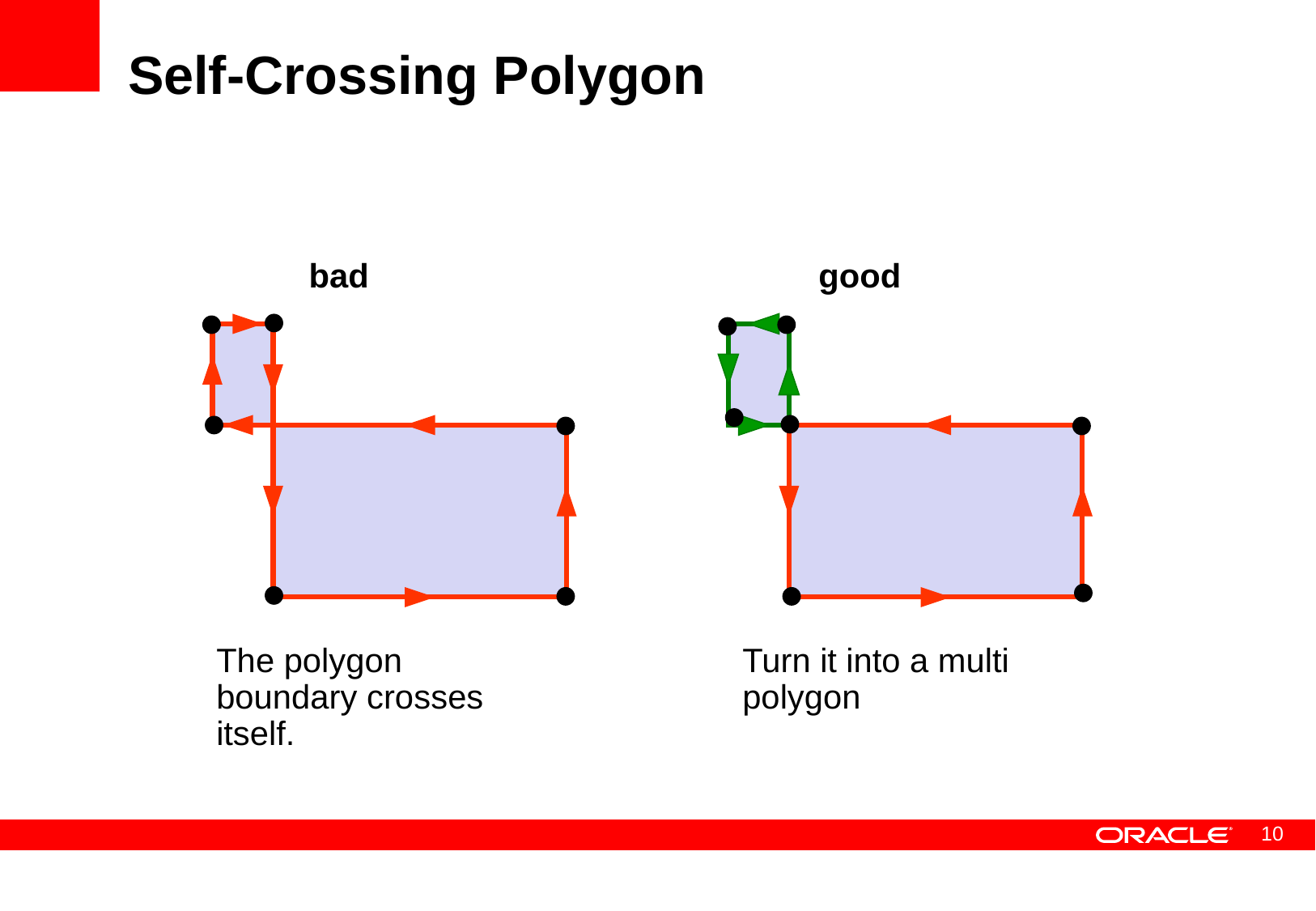

# Self-Crossing Polygon
bad
good

The polygon boundary crosses itself.
Turn it into a multi polygon